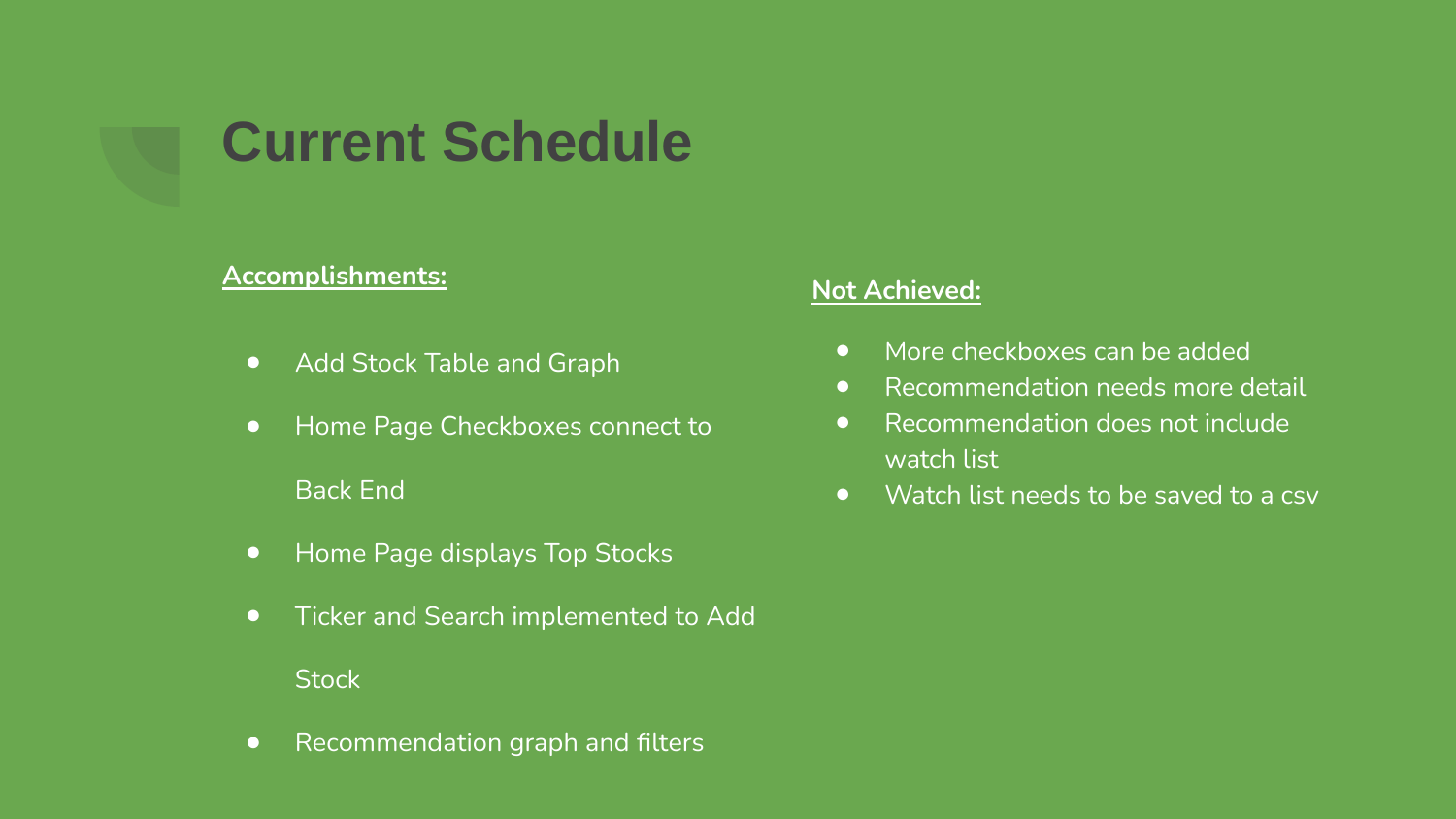

# Current Schedule
Accomplishments:
Add Stock Table and Graph
Home Page Checkboxes connect to Back End
Home Page displays Top Stocks
Ticker and Search implemented to Add Stock
Recommendation graph and filters
Not Achieved:
More checkboxes can be added
Recommendation needs more detail
Recommendation does not include watch list
Watch list needs to be saved to a csv